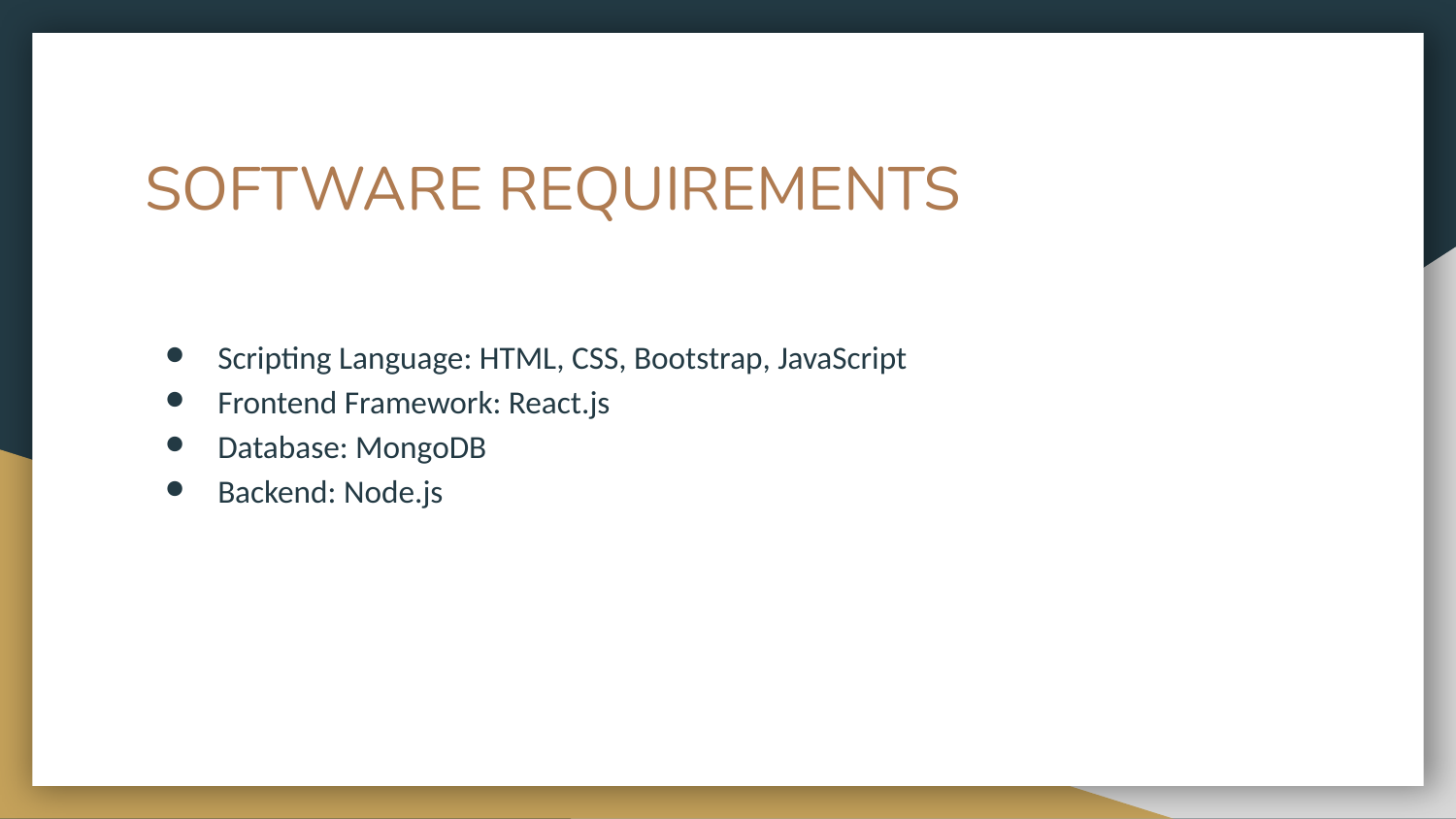

# SOFTWARE REQUIREMENTS
Scripting Language: HTML, CSS, Bootstrap, JavaScript
Frontend Framework: React.js
Database: MongoDB
Backend: Node.js